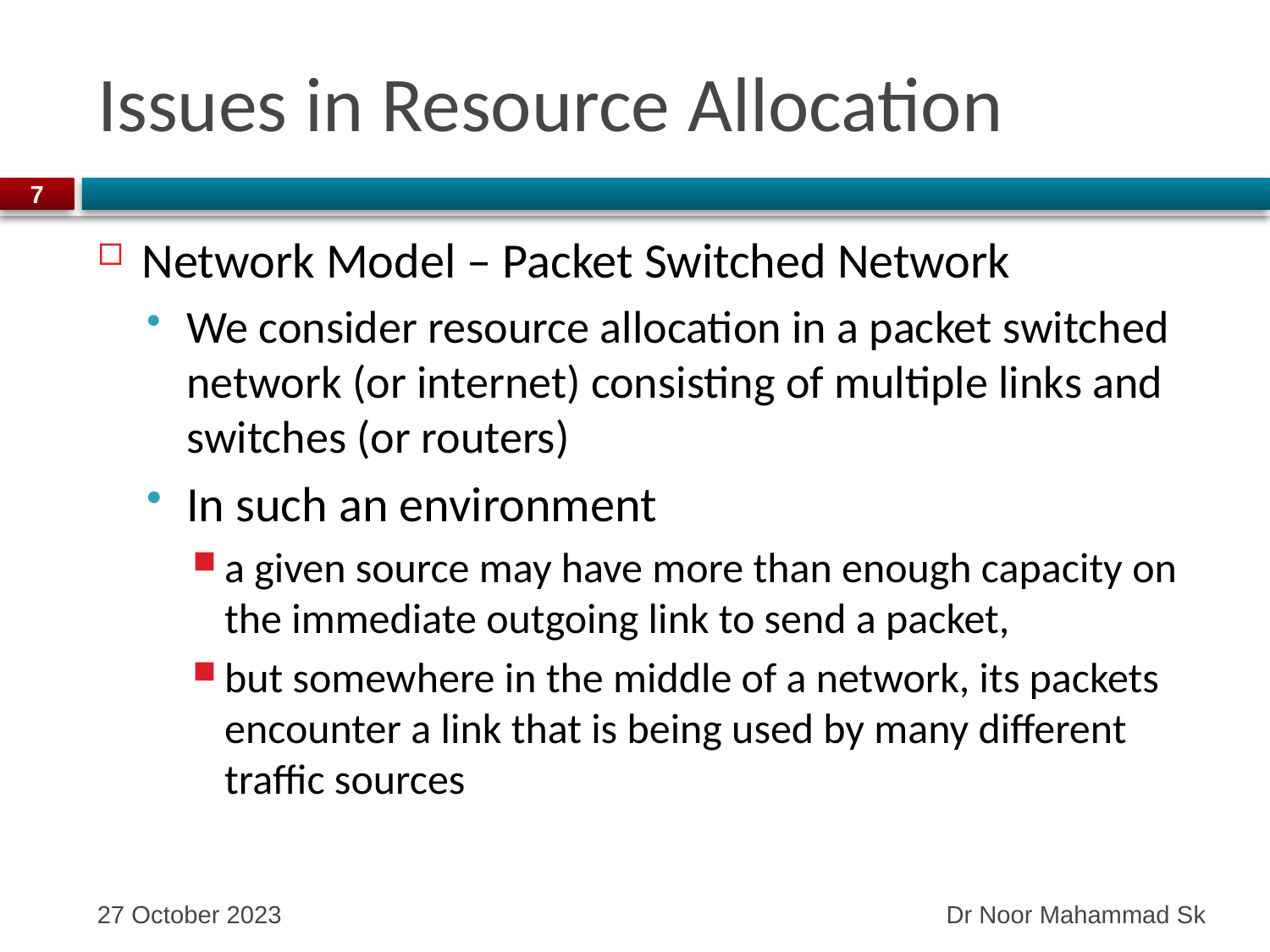

# Issues in Resource Allocation
7
Network Model – Packet Switched Network
We consider resource allocation in a packet switched network (or internet) consisting of multiple links and switches (or routers)
In such an environment
a given source may have more than enough capacity on the immediate outgoing link to send a packet,
but somewhere in the middle of a network, its packets encounter a link that is being used by many different traffic sources

Dr Noor Mahammad Sk
27 October 2023